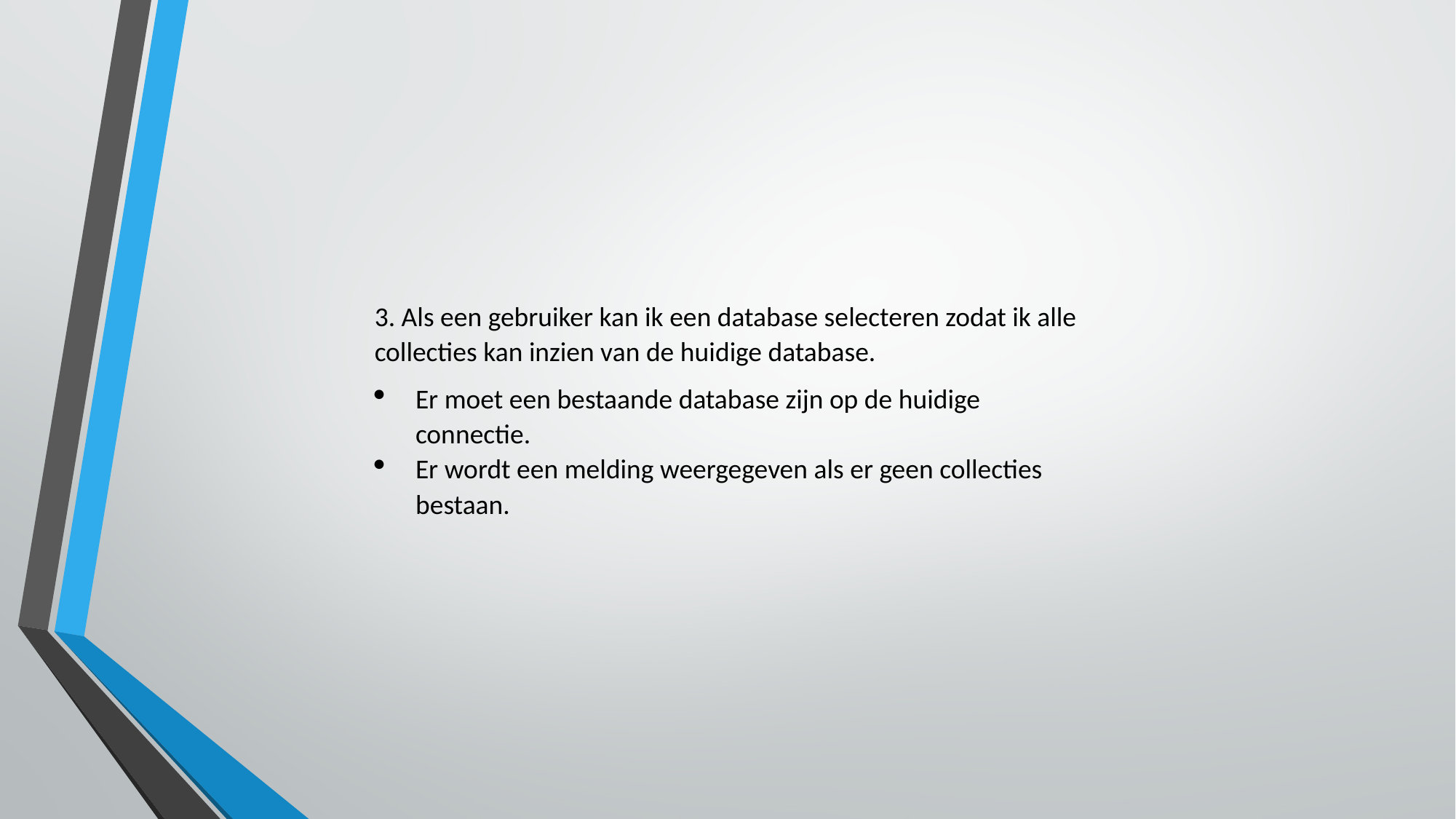

3. Als een gebruiker kan ik een database selecteren zodat ik alle collecties kan inzien van de huidige database.
Er moet een bestaande database zijn op de huidige connectie.
Er wordt een melding weergegeven als er geen collecties bestaan.